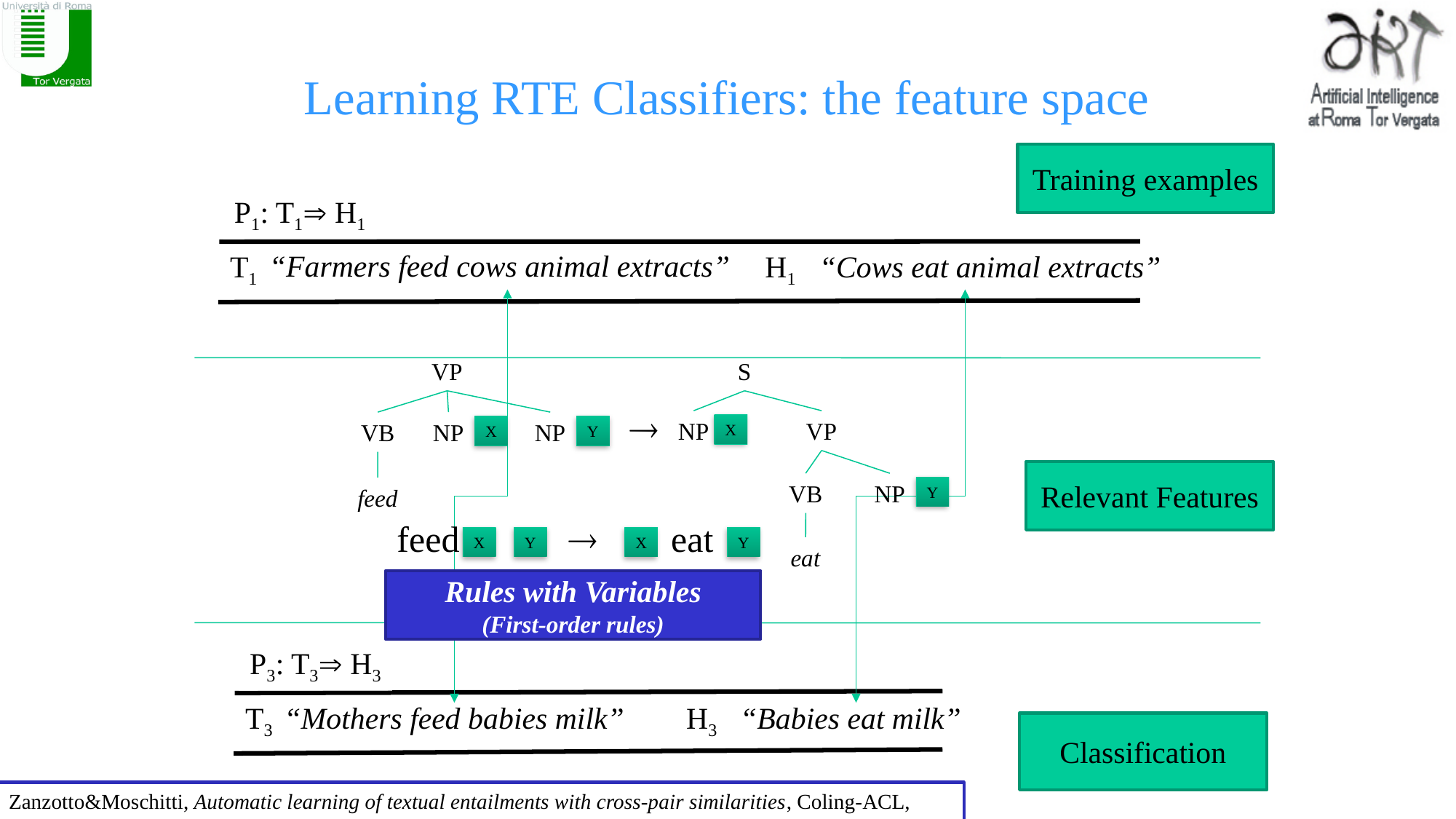

# Learning RTE Classifiers: the feature space
Training examples

P1: T1⇒ H1

T1
“Farmers feed cows animal extracts”

H1
“Cows eat animal extracts”

VP
S
→
NP
VP
VB
NP
NP
X
X
Y
VB
NP
Y
feed
eat
Relevant Features
feed            →        eat
X
Y
X
Y
Rules with Variables
(First-order rules)

P3: T3⇒ H3

T3
“Mothers feed babies milk”
H3
“Babies eat milk”

Classification
Zanzotto&Moschitti, Automatic learning of textual entailments with cross-pair similarities, Coling-ACL, 2006